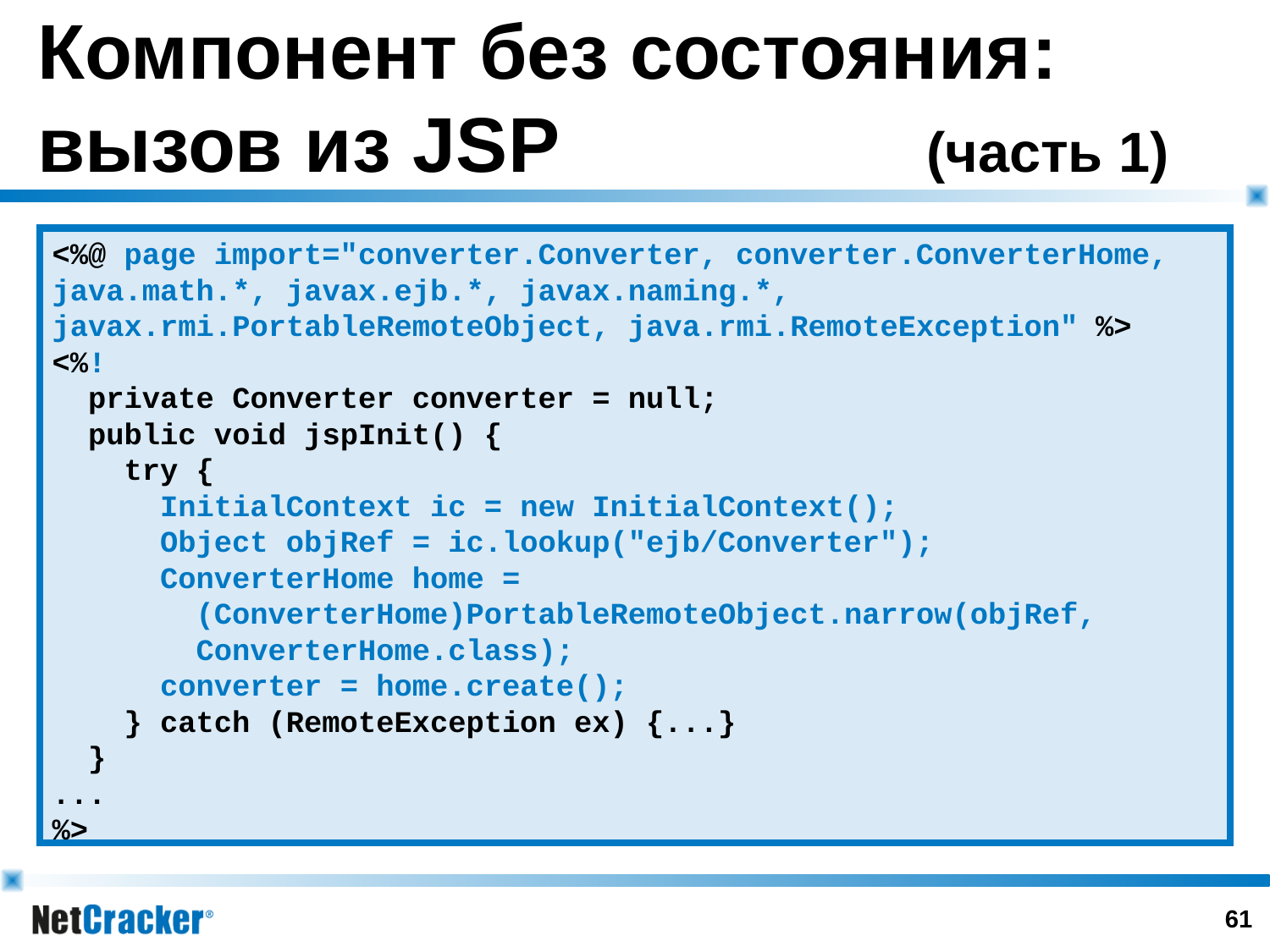

# Компонент без состояния: вызов из JSP			(часть 1)
<%@ page import="converter.Converter, converter.ConverterHome,
java.math.*, javax.ejb.*, javax.naming.*,
javax.rmi.PortableRemoteObject, java.rmi.RemoteException" %>
<%!
  private Converter converter = null;
  public void jspInit() {
    try {
      InitialContext ic = new InitialContext();
      Object objRef = ic.lookup("ejb/Converter");
      ConverterHome home =
        (ConverterHome)PortableRemoteObject.narrow(objRef,
        ConverterHome.class);
      converter = home.create();
    } catch (RemoteException ex) {...}
  }
...
%>

61